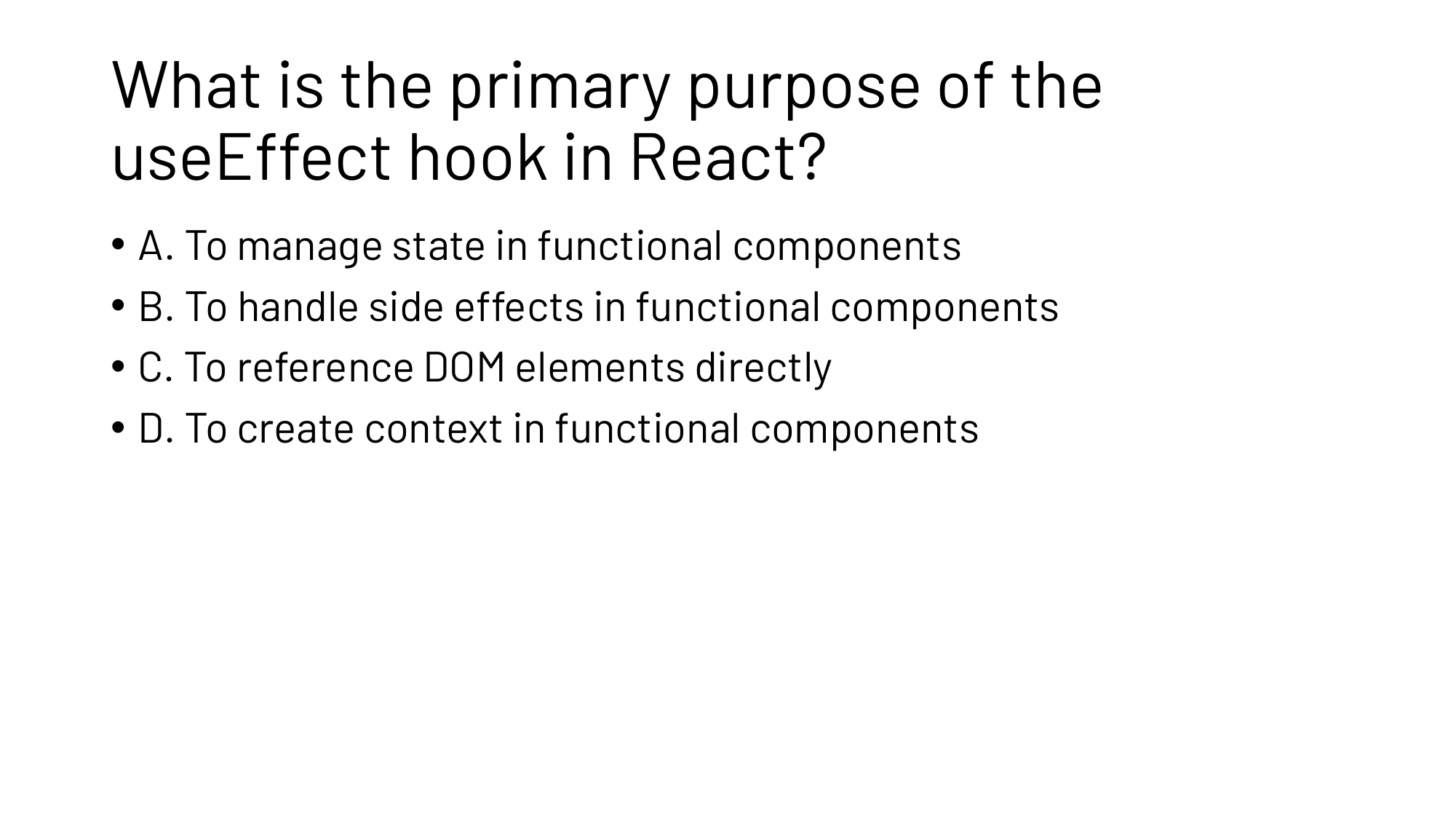

# What is the primary purpose of the useEffect hook in React?
A. To manage state in functional components
B. To handle side effects in functional components
C. To reference DOM elements directly
D. To create context in functional components